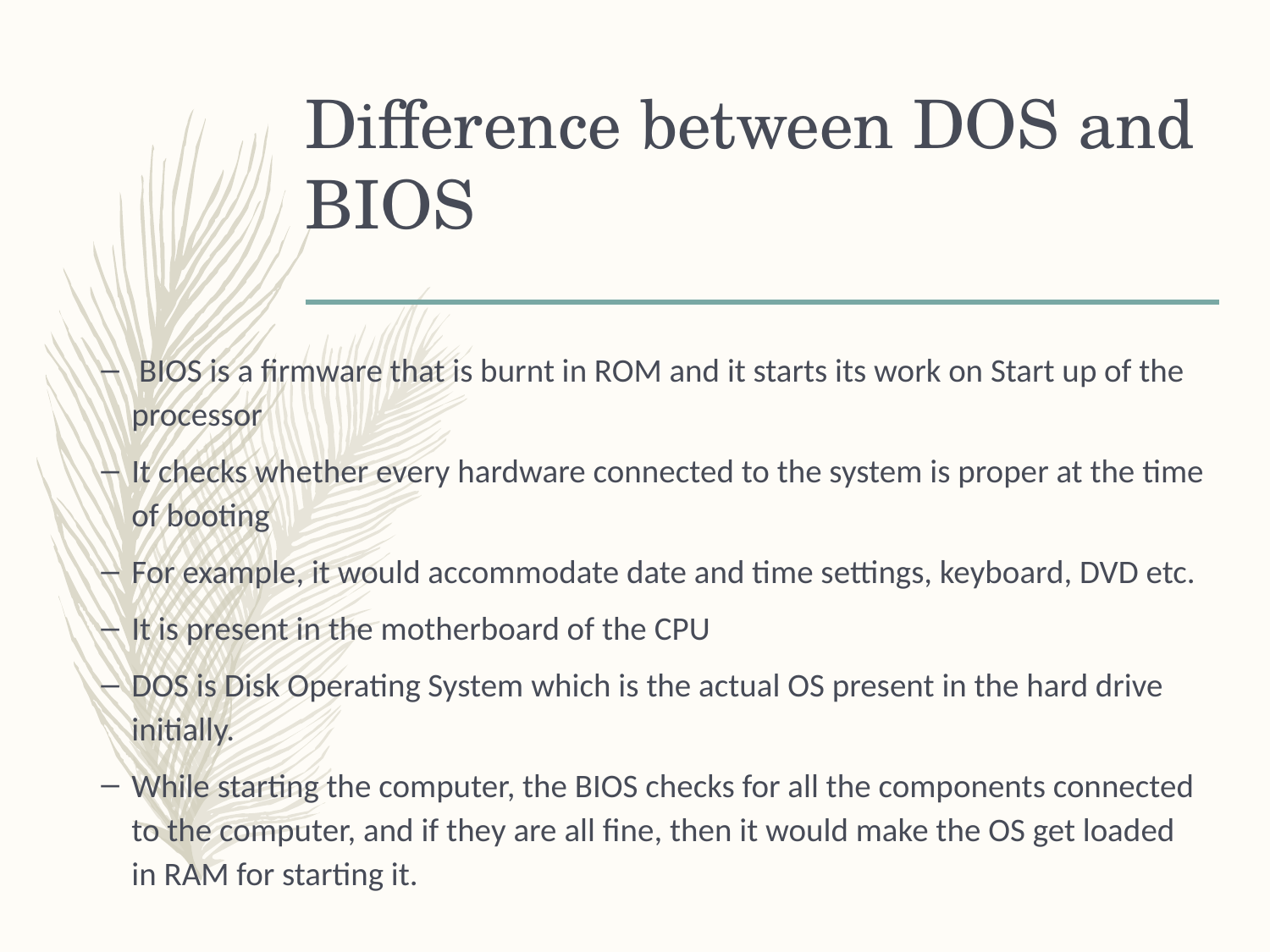

# Difference between DOS and BIOS
 BIOS is a firmware that is burnt in ROM and it starts its work on Start up of the processor
It checks whether every hardware connected to the system is proper at the time of booting
For example, it would accommodate date and time settings, keyboard, DVD etc.
It is present in the motherboard of the CPU
DOS is Disk Operating System which is the actual OS present in the hard drive initially.
While starting the computer, the BIOS checks for all the components connected to the computer, and if they are all fine, then it would make the OS get loaded in RAM for starting it.